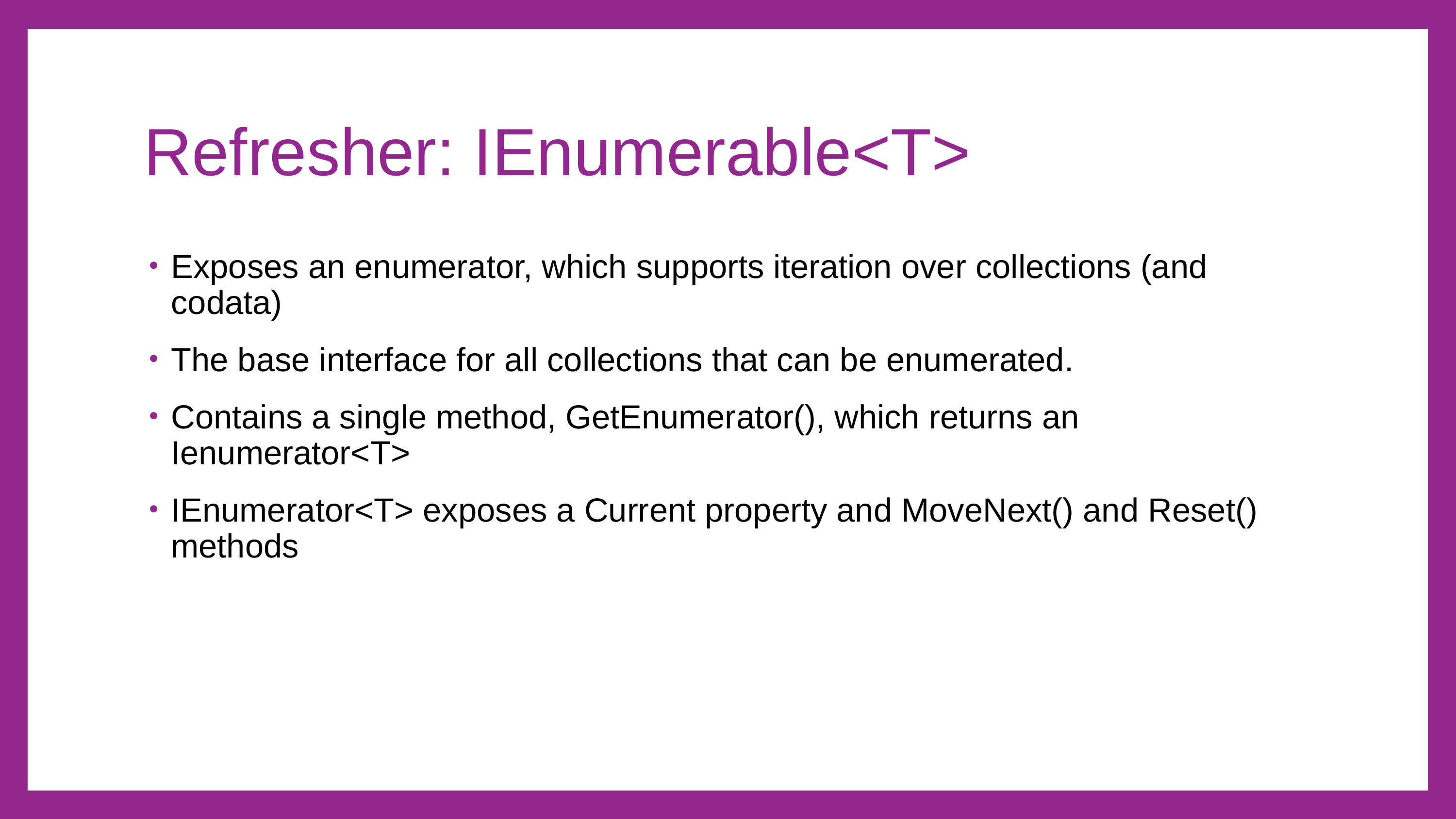

# Refresher: IEnumerable<T>
Exposes an enumerator, which supports iteration over collections (and codata)
The base interface for all collections that can be enumerated.
Contains a single method, GetEnumerator(), which returns an Ienumerator<T>
IEnumerator<T> exposes a Current property and MoveNext() and Reset() methods